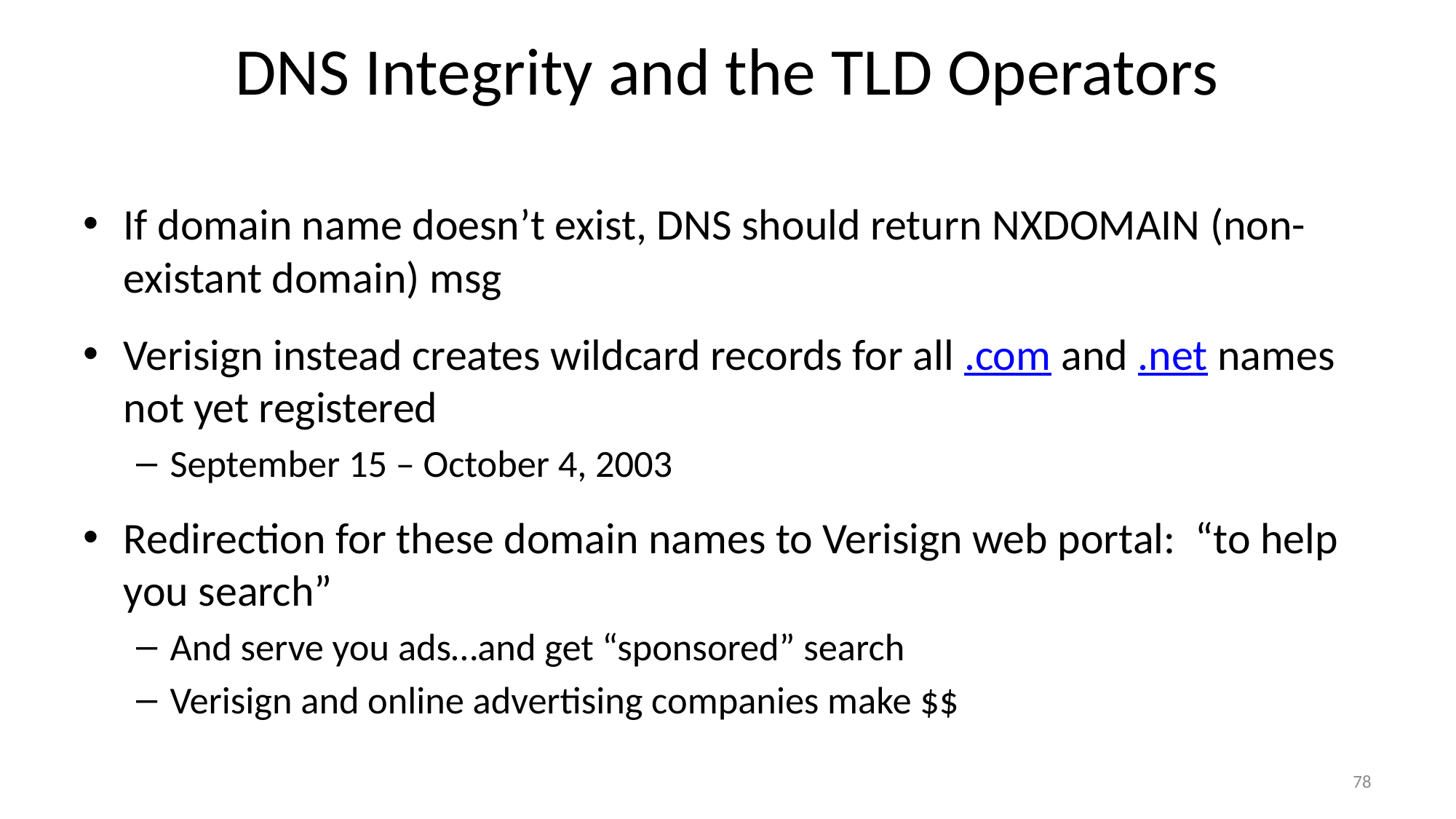

# DNS Integrity and the TLD Operators
If domain name doesn’t exist, DNS should return NXDOMAIN (non-existant domain) msg
Verisign instead creates wildcard records for all .com and .net names not yet registered
September 15 – October 4, 2003
Redirection for these domain names to Verisign web portal:  “to help you search”
And serve you ads…and get “sponsored” search
Verisign and online advertising companies make $$

78